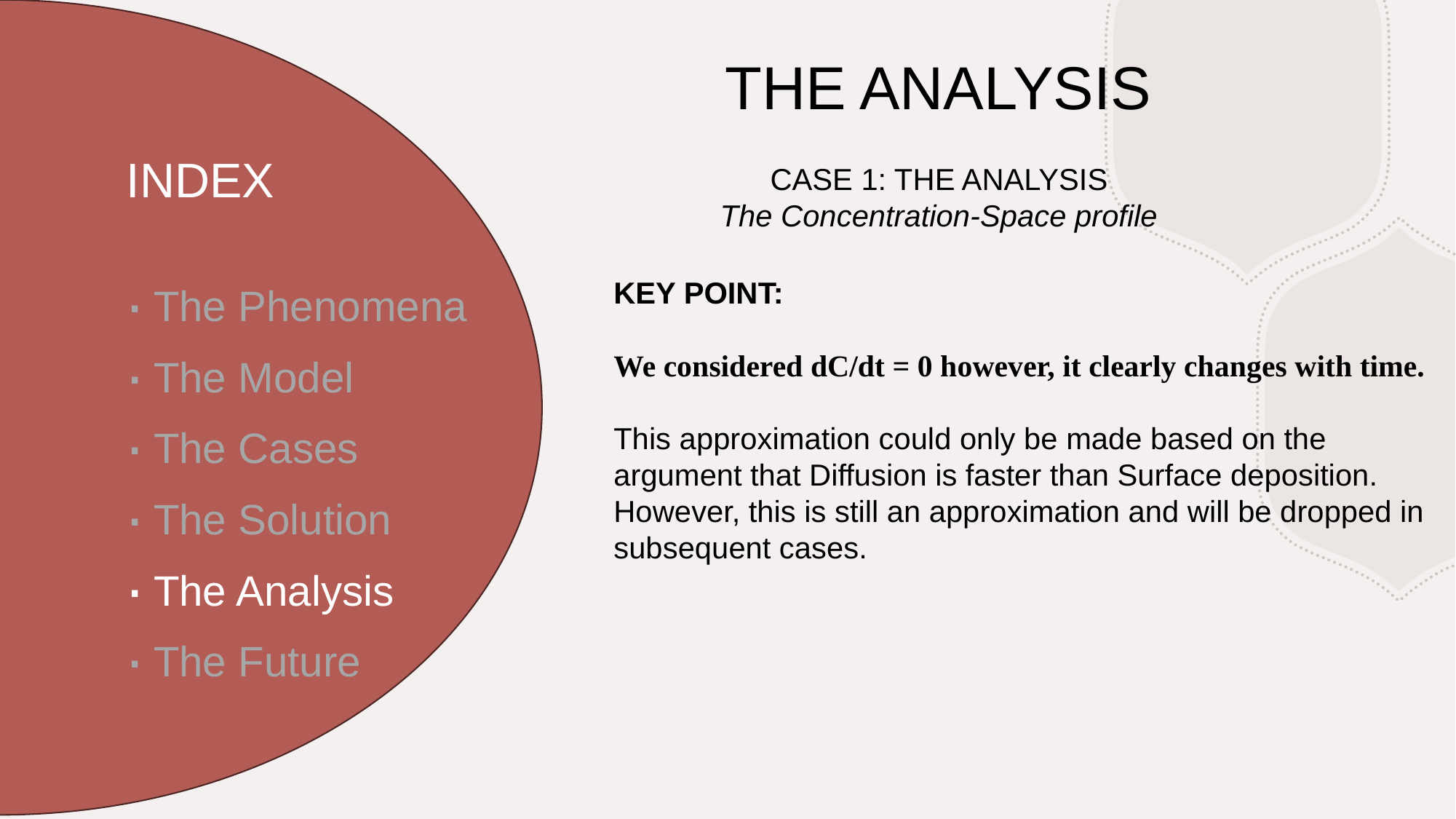

THE ANALYSIS
# INDEX
CASE 1: THE ANALYSIS
The Concentration-Space profile
KEY POINT:
We considered dC/dt = 0 however, it clearly changes with time.

This approximation could only be made based on the argument that Diffusion is faster than Surface deposition. However, this is still an approximation and will be dropped in subsequent cases.
The Phenomena
The Model
The Cases
The Solution
The Analysis
The Future